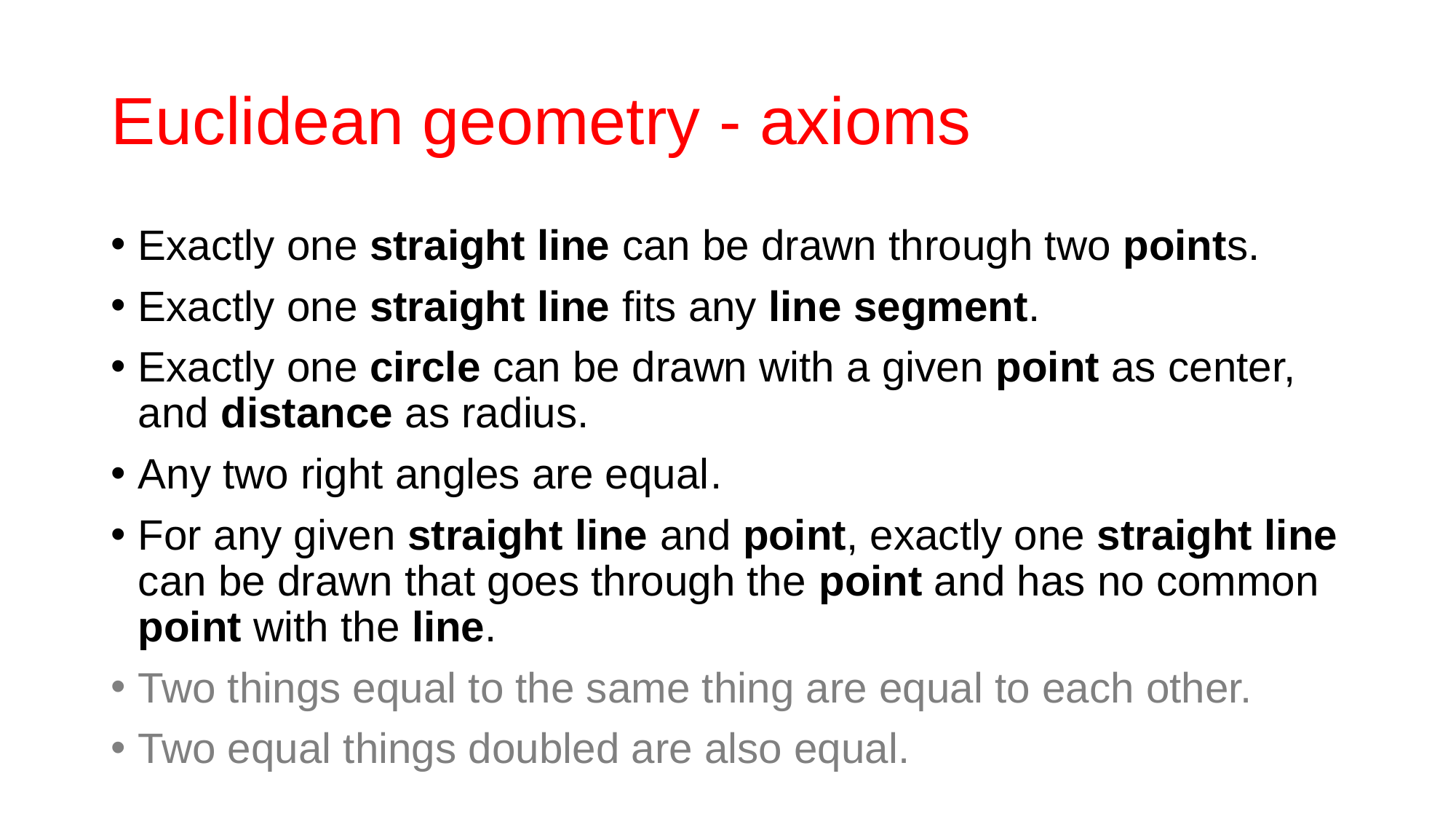

# Euclidean geometry - axioms
Exactly one straight line can be drawn through two points.
Exactly one straight line fits any line segment.
Exactly one circle can be drawn with a given point as center, and distance as radius.
Any two right angles are equal.
For any given straight line and point, exactly one straight line can be drawn that goes through the point and has no common point with the line.
Two things equal to the same thing are equal to each other.
Two equal things doubled are also equal.